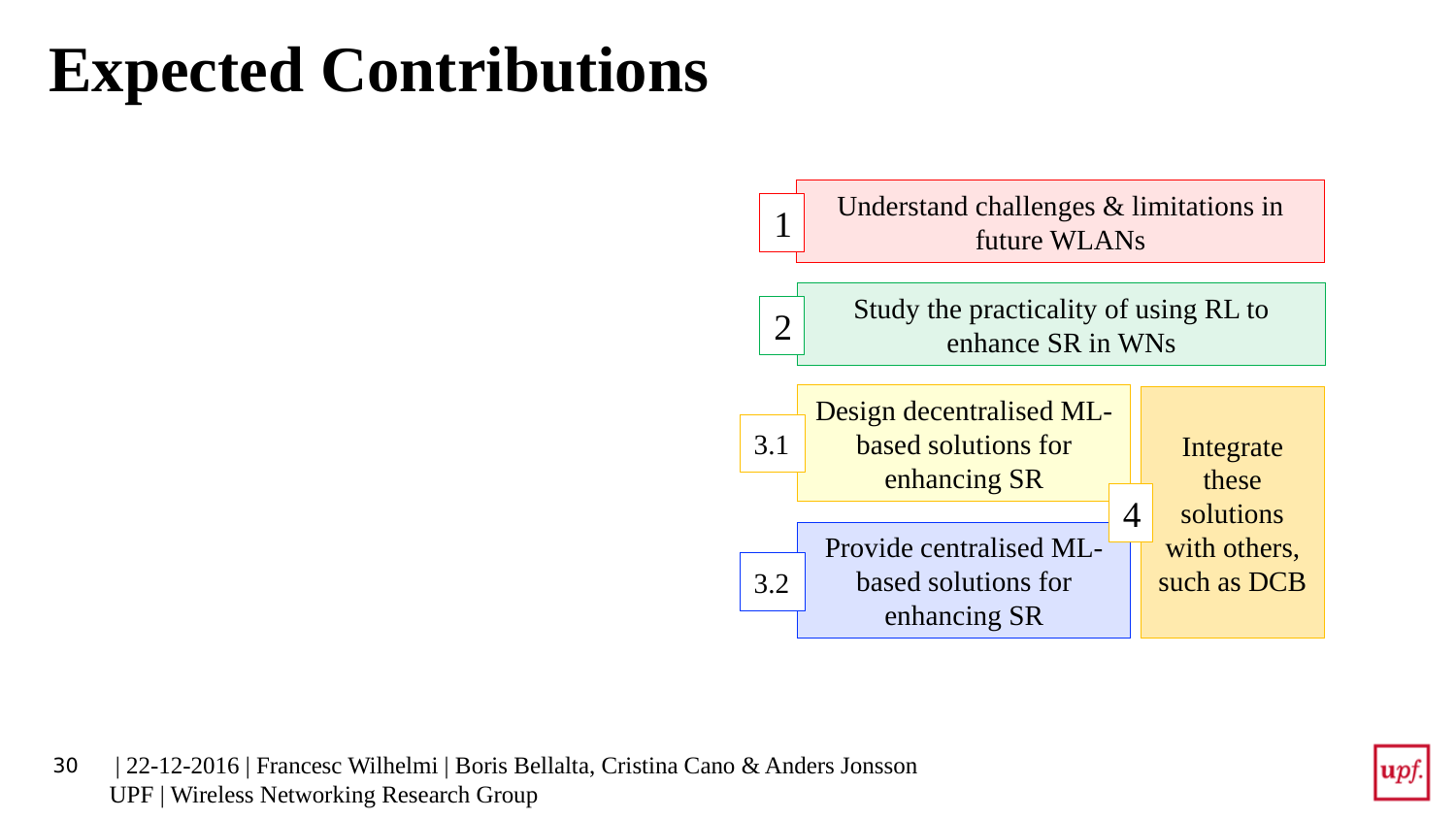

# Expected Contributions
Understand challenges & limitations in future WLANs
1
Study the practicality of using RL to enhance SR in WNs
2
Design decentralised ML-based solutions for enhancing SR

Integrate these solutions with others, such as DCB

3.1
4
Provide centralised ML-based solutions for enhancing SR
3.2
30